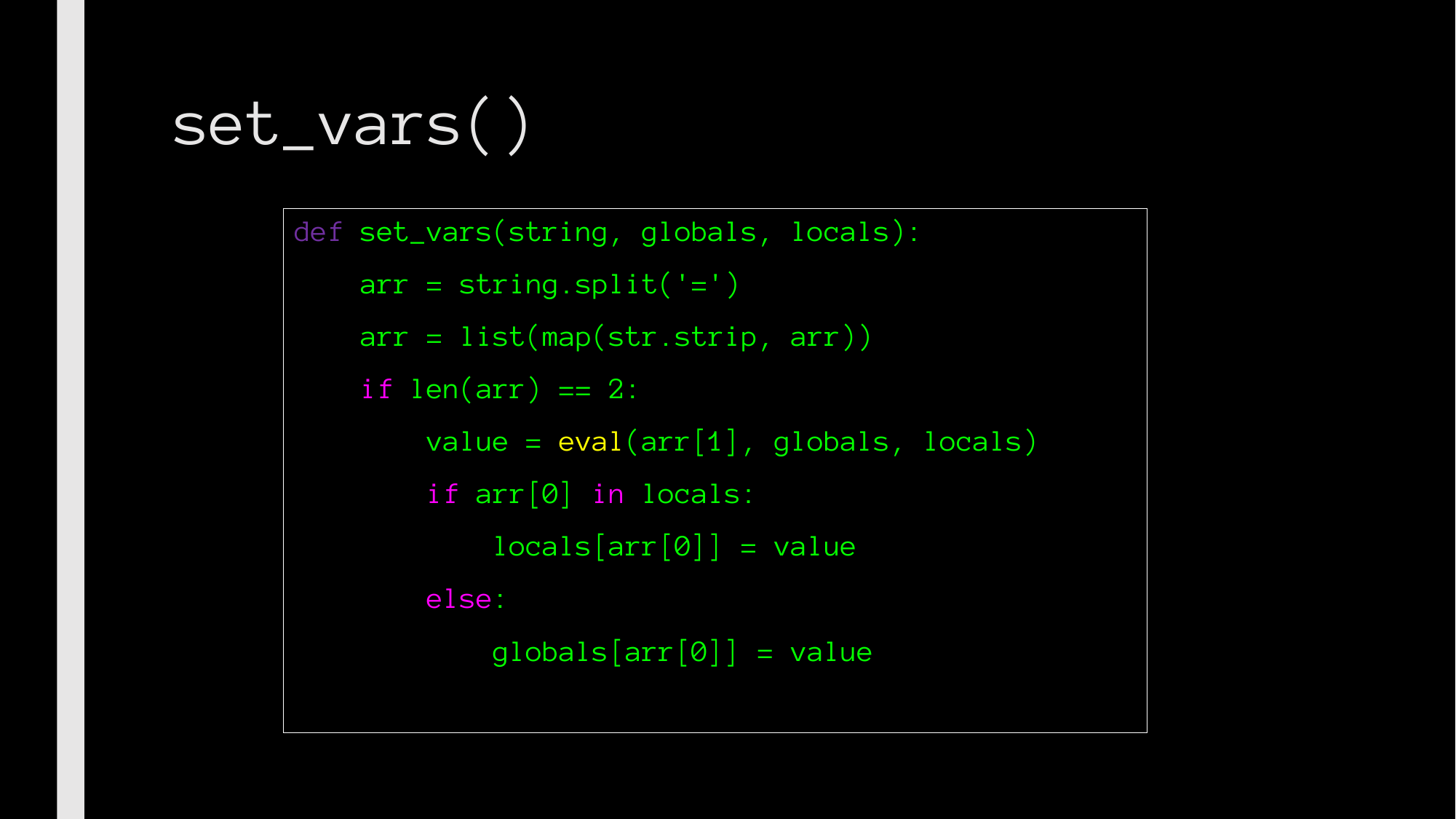

# set_vars()
def set_vars(string, globals, locals):
    arr = string.split('=')
    arr = list(map(str.strip, arr))
    if len(arr) == 2:
        value = eval(arr[1], globals, locals)
        if arr[0] in locals:
            locals[arr[0]] = value
        else:
            globals[arr[0]] = value